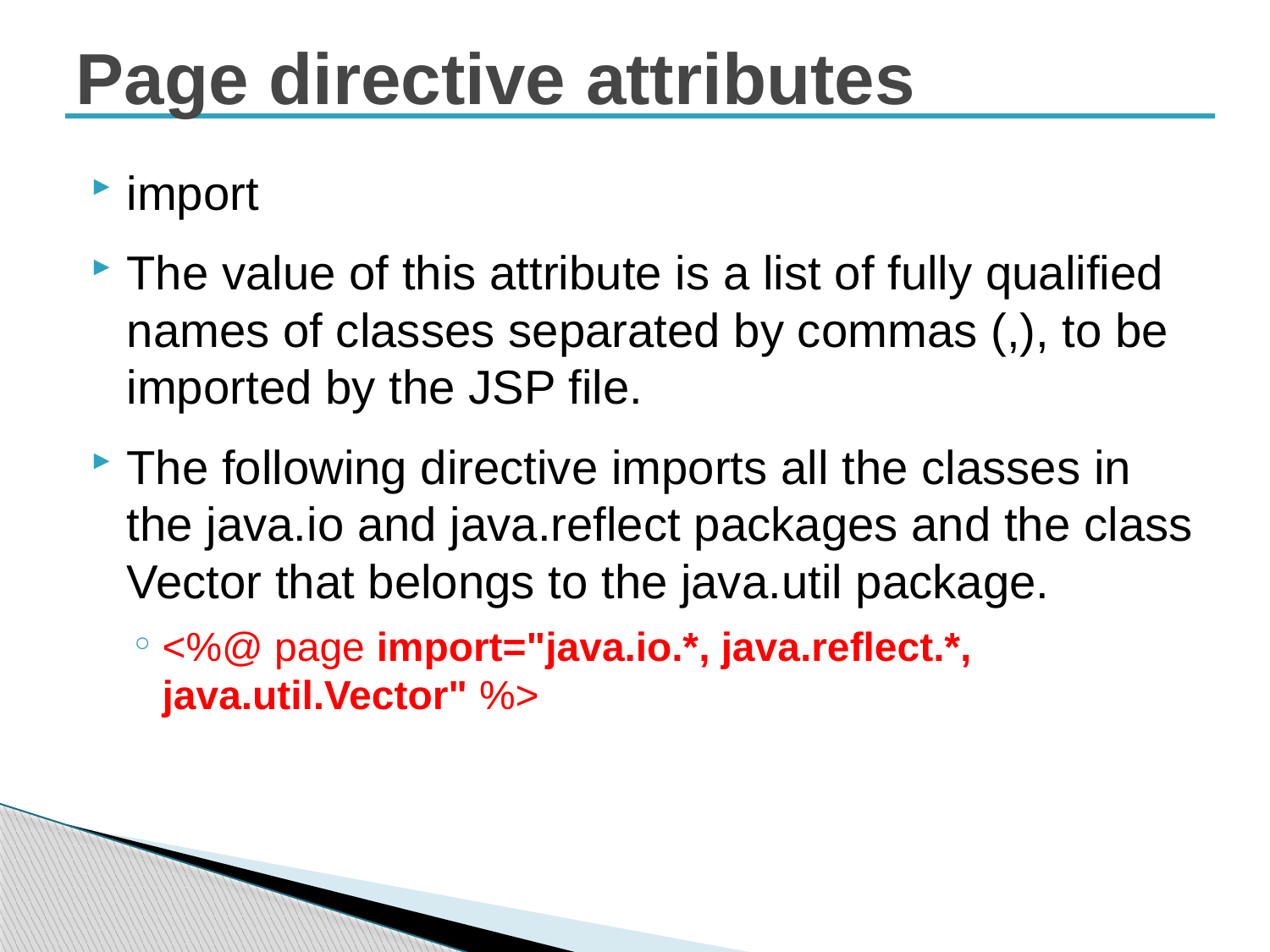

# Page directive attributes
import
The value of this attribute is a list of fully qualified names of classes separated by commas (,), to be imported by the JSP file.
The following directive imports all the classes in the java.io and java.reflect packages and the class Vector that belongs to the java.util package.
<%@ page import="java.io.*, java.reflect.*, java.util.Vector" %>